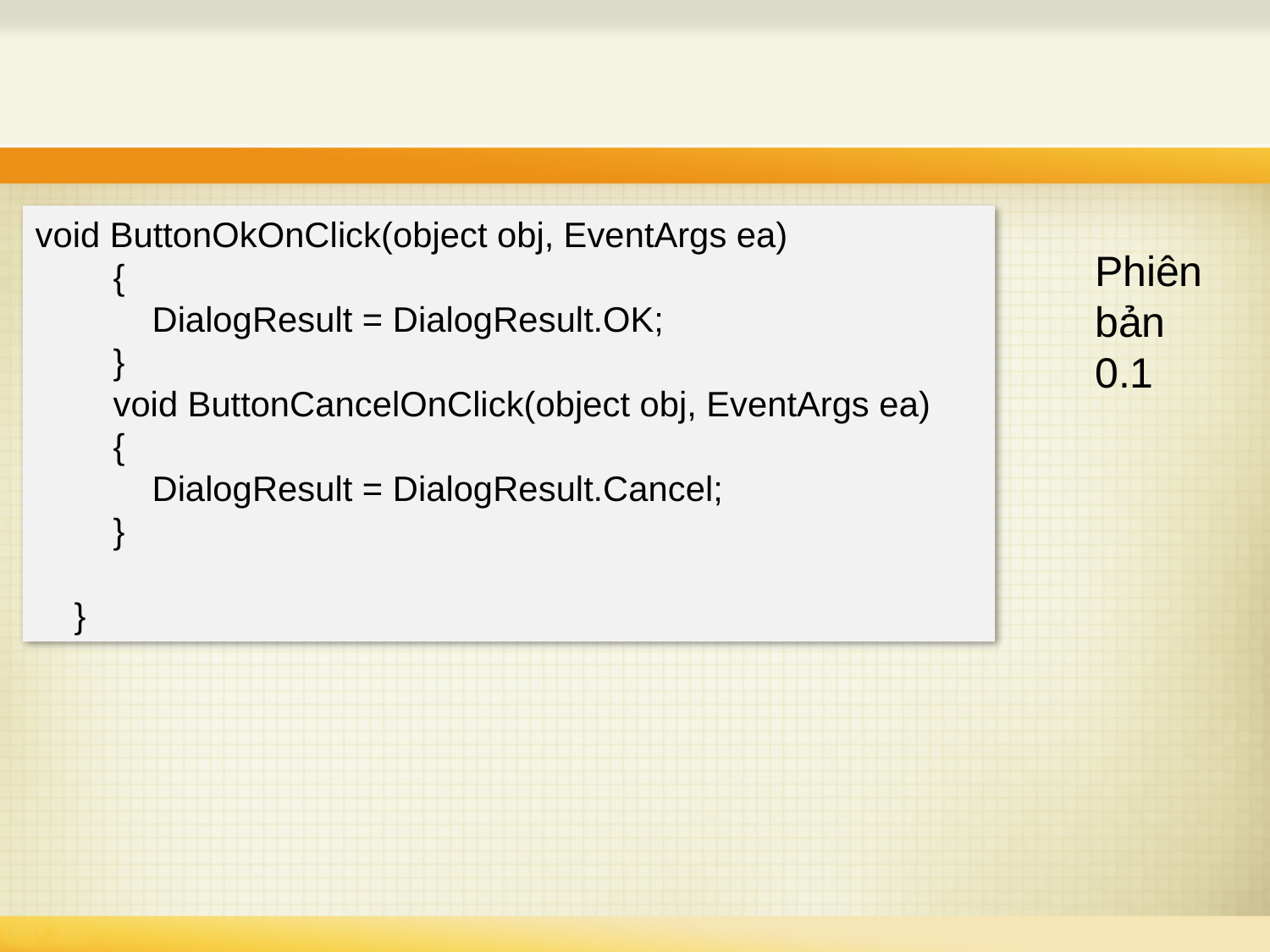

#
void ButtonOkOnClick(object obj, EventArgs ea)
        {
            DialogResult = DialogResult.OK;
        }
        void ButtonCancelOnClick(object obj, EventArgs ea)
        {
            DialogResult = DialogResult.Cancel;
        }

    }
Phiên
bản
0.1